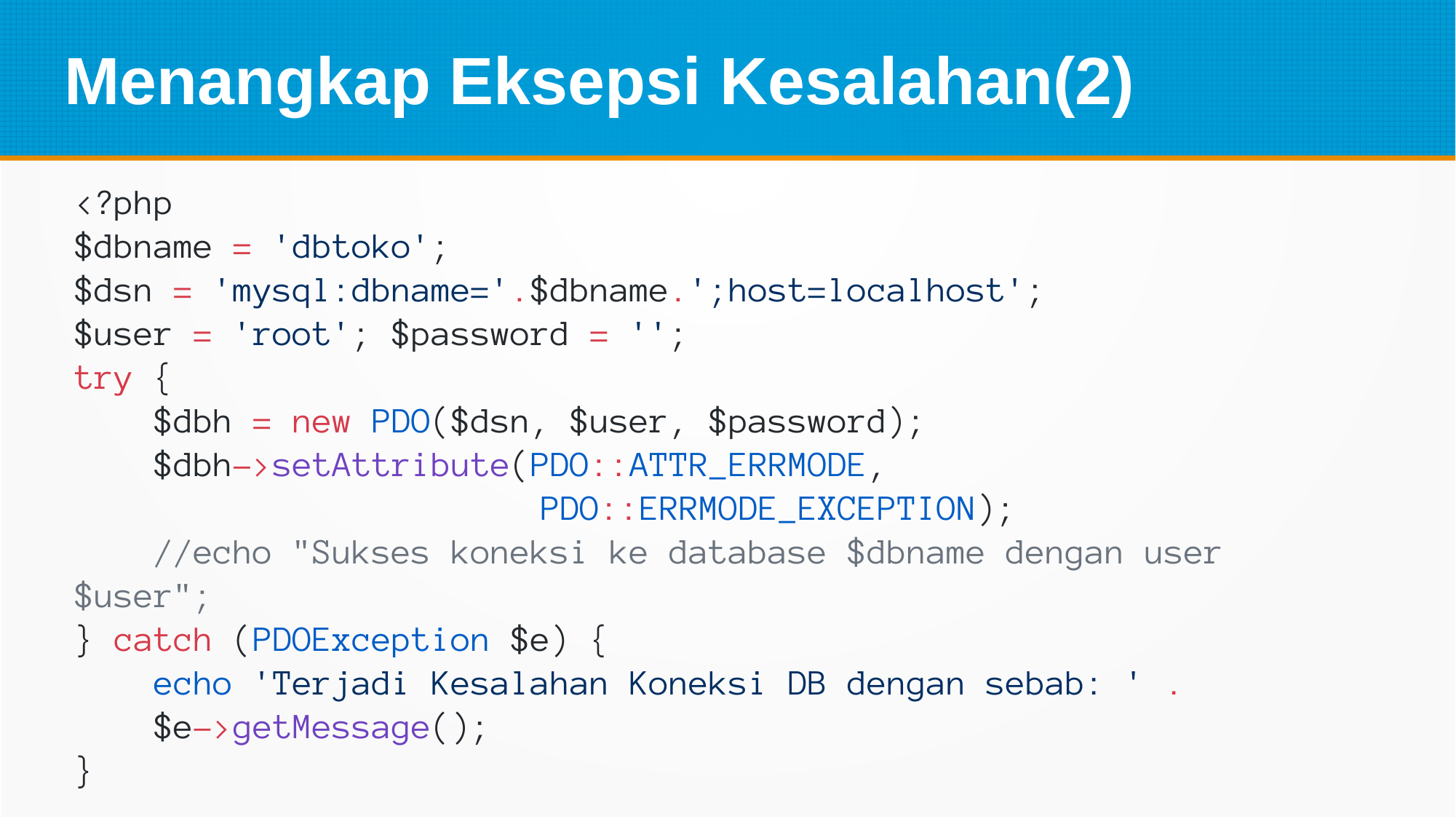

Menangkap Eksepsi Kesalahan(2)
<?php
$dbname = 'dbtoko';
$dsn = 'mysql:dbname='.$dbname.';host=localhost';
$user = 'root'; $password = '';
try {
    $dbh = new PDO($dsn, $user, $password);
    $dbh->setAttribute(PDO::ATTR_ERRMODE,
	                  PDO::ERRMODE_EXCEPTION);
    //echo "Sukses koneksi ke database $dbname dengan user $user";
} catch (PDOException $e) {
    echo 'Terjadi Kesalahan Koneksi DB dengan sebab: ' .
    $e->getMessage();
}